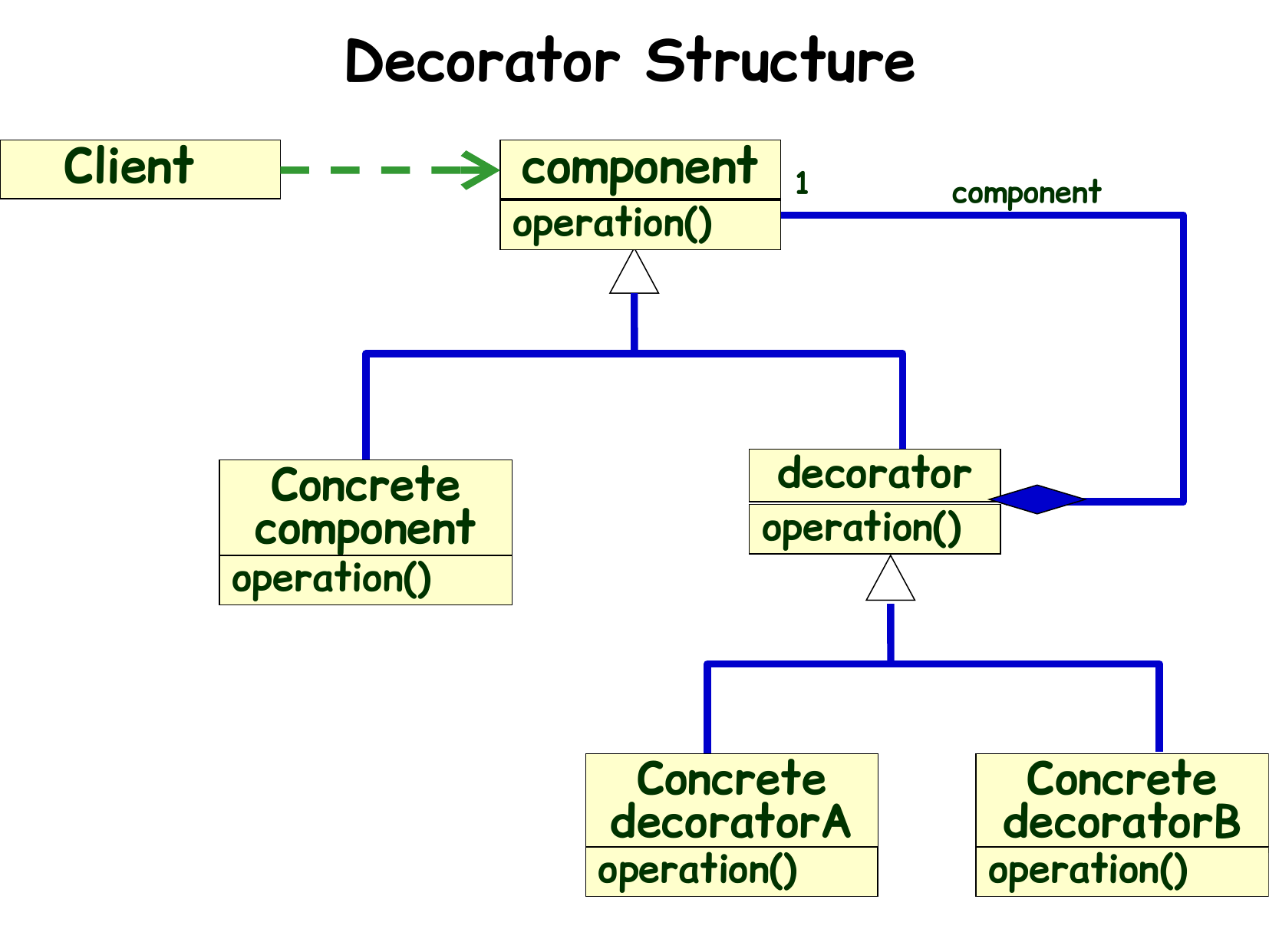

# Decorator Structure
Client
component
1

component
operation()

decorator
Concrete component

operation()
operation()

Concrete decoratorA
Concrete decoratorB
operation()
operation()